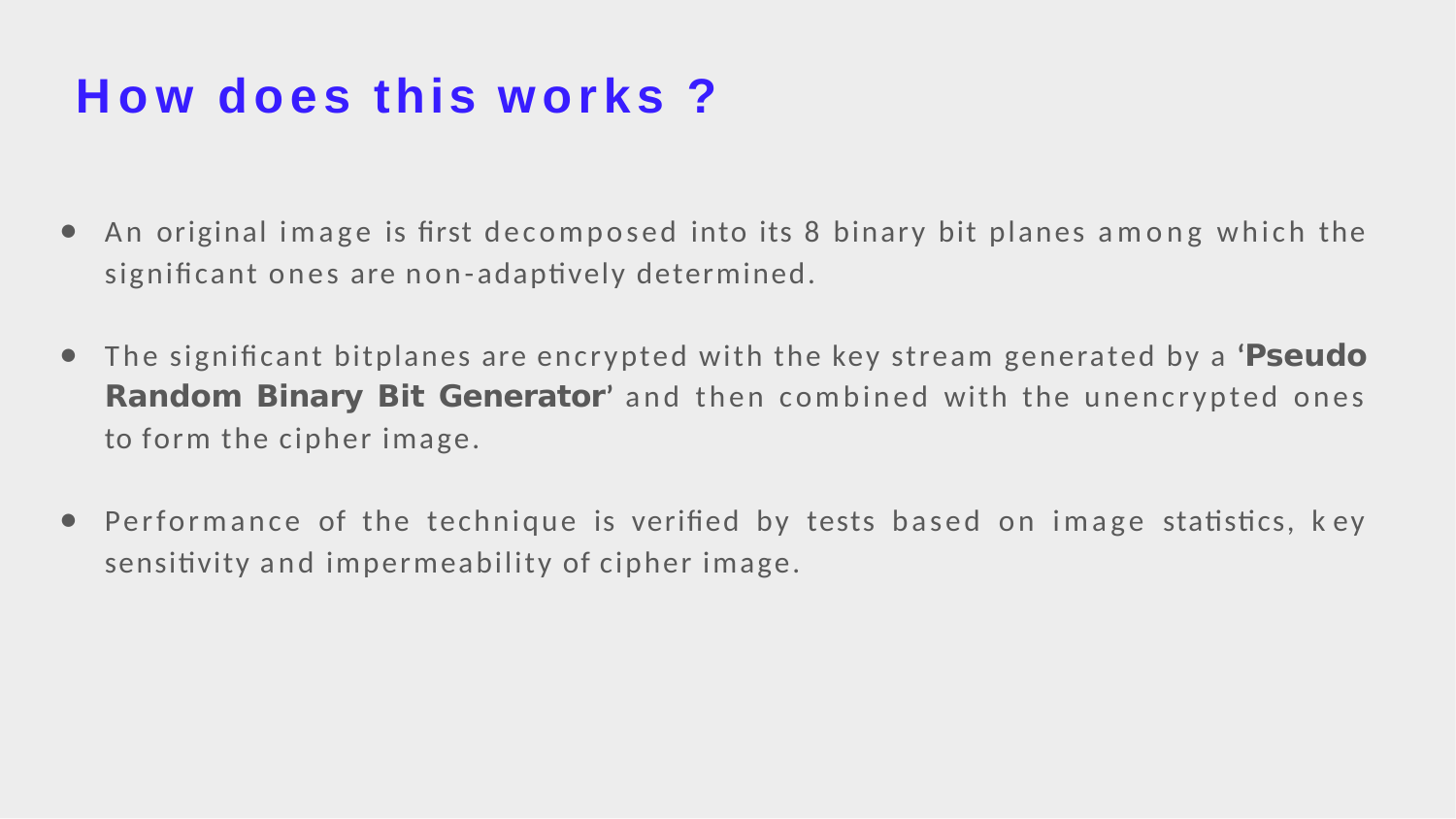

# How does this works ?
An original image is ﬁrst decomposed into its 8 binary bit planes among which the signiﬁcant ones are non-adaptively determined.

The signiﬁcant bitplanes are encrypted with the key stream generated by a ‘Pseudo Random Binary Bit Generator’ and then combined with the unencrypted ones to form the cipher image.

Performance of the technique is veriﬁed by tests based on image statistics, key sensitivity and impermeability of cipher image.